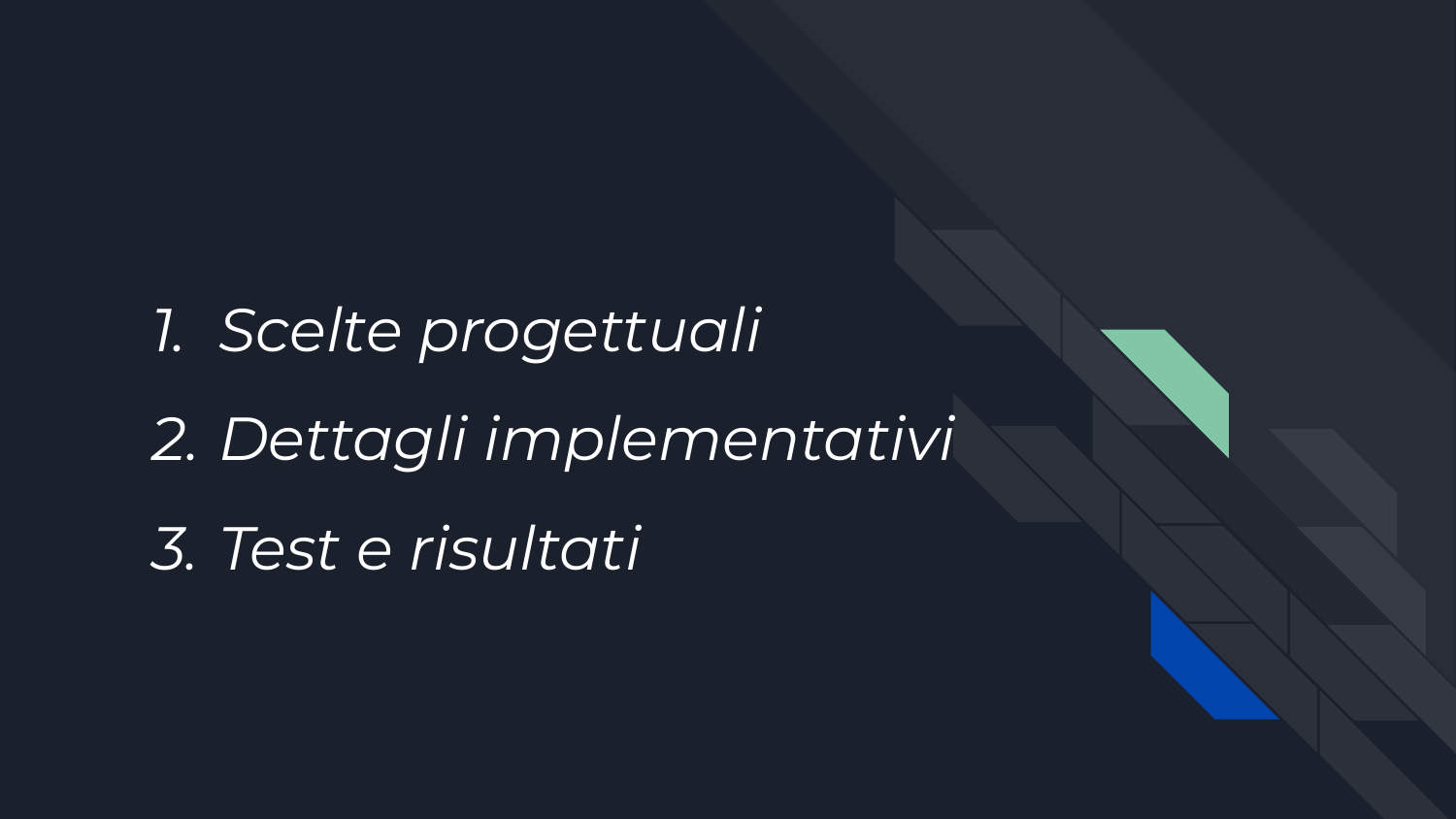

# Scelte progettuali
Dettagli implementativi
Test e risultati